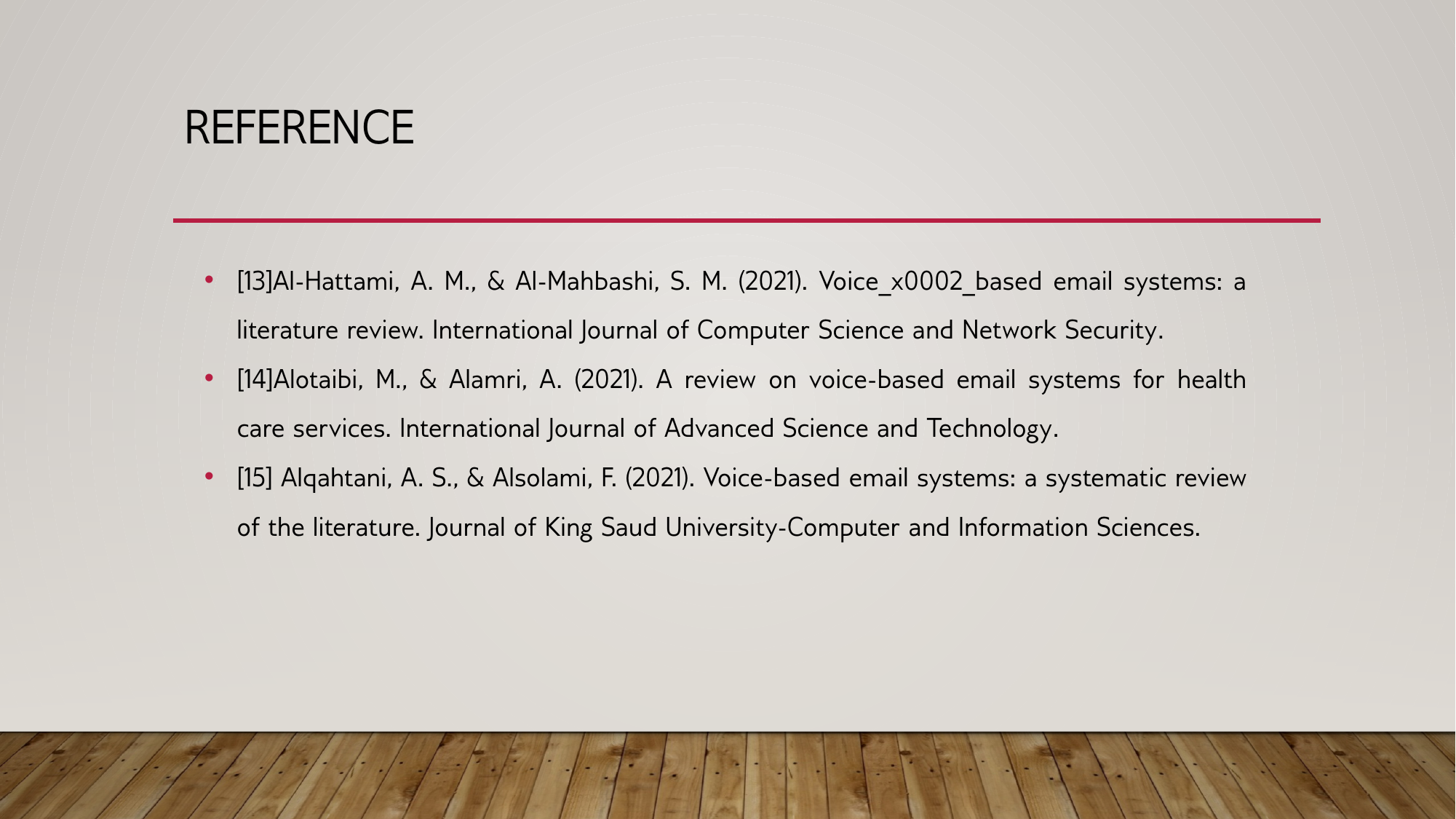

# REFERENCE
[13]Al-Hattami, A. M., & Al-Mahbashi, S. M. (2021). Voice_x0002_based email systems: a literature review. International Journal of Computer Science and Network Security.
[14]Alotaibi, M., & Alamri, A. (2021). A review on voice-based email systems for health care services. International Journal of Advanced Science and Technology.
[15] Alqahtani, A. S., & Alsolami, F. (2021). Voice-based email systems: a systematic review of the literature. Journal of King Saud University-Computer and Information Sciences.